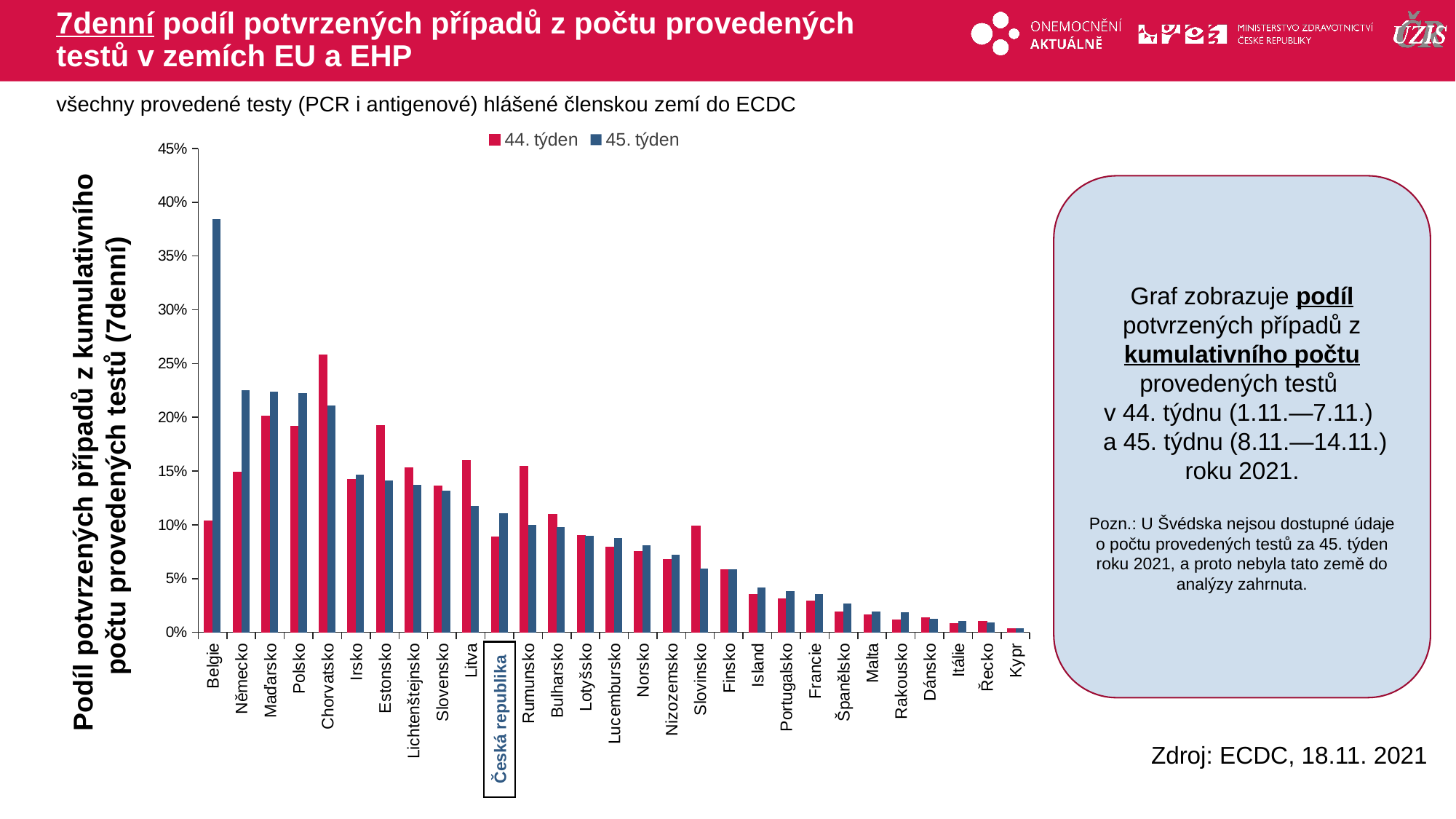

# 7denní podíl potvrzených případů z počtu provedených testů v zemích EU a EHP
všechny provedené testy (PCR i antigenové) hlášené členskou zemí do ECDC

### Chart

| Category | 44. týden | 45. týden |
|---|---|---|
| Belgie | 0.10390410264551682 | 0.38411408882504144 |
| Německo | 0.1491482045269098 | 0.22536192109777015 |
| Maďarsko | 0.20132975089940344 | 0.2240597527926499 |
| Polsko | 0.19202110339815676 | 0.2228222939699312 |
| Chorvatsko | 0.2580476510568377 | 0.21105900955548587 |
| Irsko | 0.14252505054177478 | 0.1468407759246572 |
| Estonsko | 0.19236476213156498 | 0.14106543624161075 |
| Lichtenštejnsko | 0.15308988764044945 | 0.13703703703703704 |
| Slovensko | 0.13627855933911587 | 0.13174725929332093 |
| Litva | 0.15969390457024837 | 0.11750898772914996 |
| Česká republika | 0.08898913266352265 | 0.11065330513504636 |
| Rumunsko | 0.15467543600925082 | 0.10025909543184214 |
| Bulharsko | 0.1098418214326912 | 0.09795090060376375 |
| Lotyšsko | 0.09042177821180865 | 0.0899602805712837 |
| Lucembursko | 0.07929082929082928 | 0.08765340668641558 |
| Norsko | 0.07540326055449795 | 0.08106092290533946 |
| Nizozemsko | 0.06804128589129284 | 0.07253556186122358 |
| Slovinsko | 0.09928333431911832 | 0.05912845759105511 |
| Finsko | 0.05802425473172624 | 0.05887757361080363 |
| Island | 0.03517053670153951 | 0.04200328876814185 |
| Portugalsko | 0.03094515523826076 | 0.038534953178684515 |
| Francie | 0.029005993003298206 | 0.035906026679624975 |
| Španělsko | 0.019337265318986087 | 0.026936010366943885 |
| Malta | 0.016212508573922802 | 0.01926851025869759 |
| Rakousko | 0.01191526938212674 | 0.01840336770119866 |
| Dánsko | 0.013416128603872035 | 0.01281941859301794 |
| Itálie | 0.00801155493420179 | 0.010842205598225654 |
| Řecko | 0.010493739493044977 | 0.009384602675350372 |
| Kypr | 0.003665269721696809 | 0.00397103664541952 |
Graf zobrazuje podíl potvrzených případů z kumulativního počtu provedených testů
v 44. týdnu (1.11.—7.11.)
 a 45. týdnu (8.11.—14.11.) roku 2021.

Pozn.: U Švédska nejsou dostupné údaje o počtu provedených testů za 45. týden roku 2021, a proto nebyla tato země do analýzy zahrnuta.
Podíl potvrzených případů z kumulativního počtu provedených testů (7denní)
Česká republika
Zdroj: ECDC, 18.11. 2021